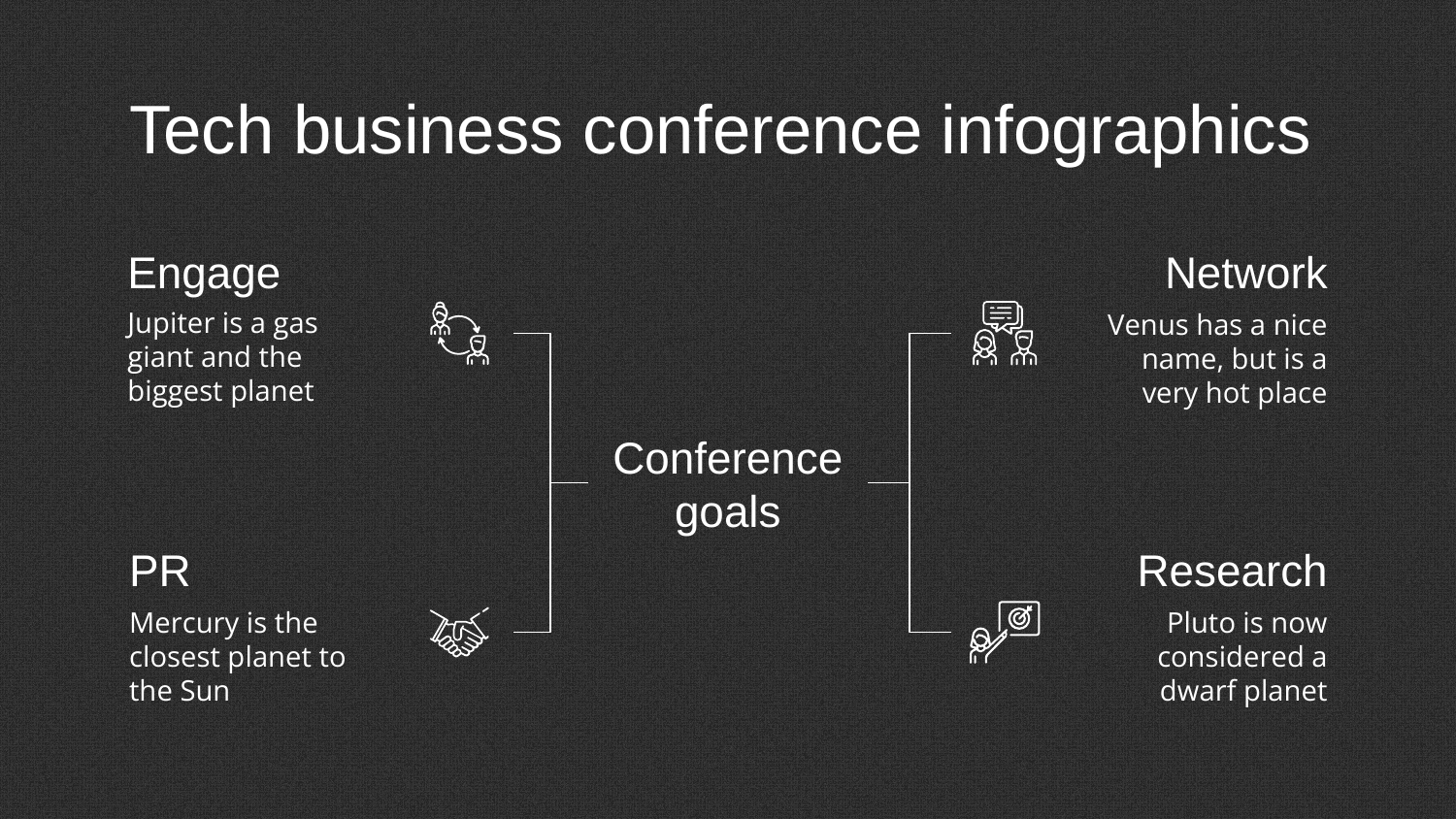

# Tech business conference infographics
Engage
Jupiter is a gas giant and the biggest planet
Network
Venus has a nice name, but is a very hot place

Conference goals
PR
Mercury is the closest planet to the Sun
Research
Pluto is now considered a dwarf planet